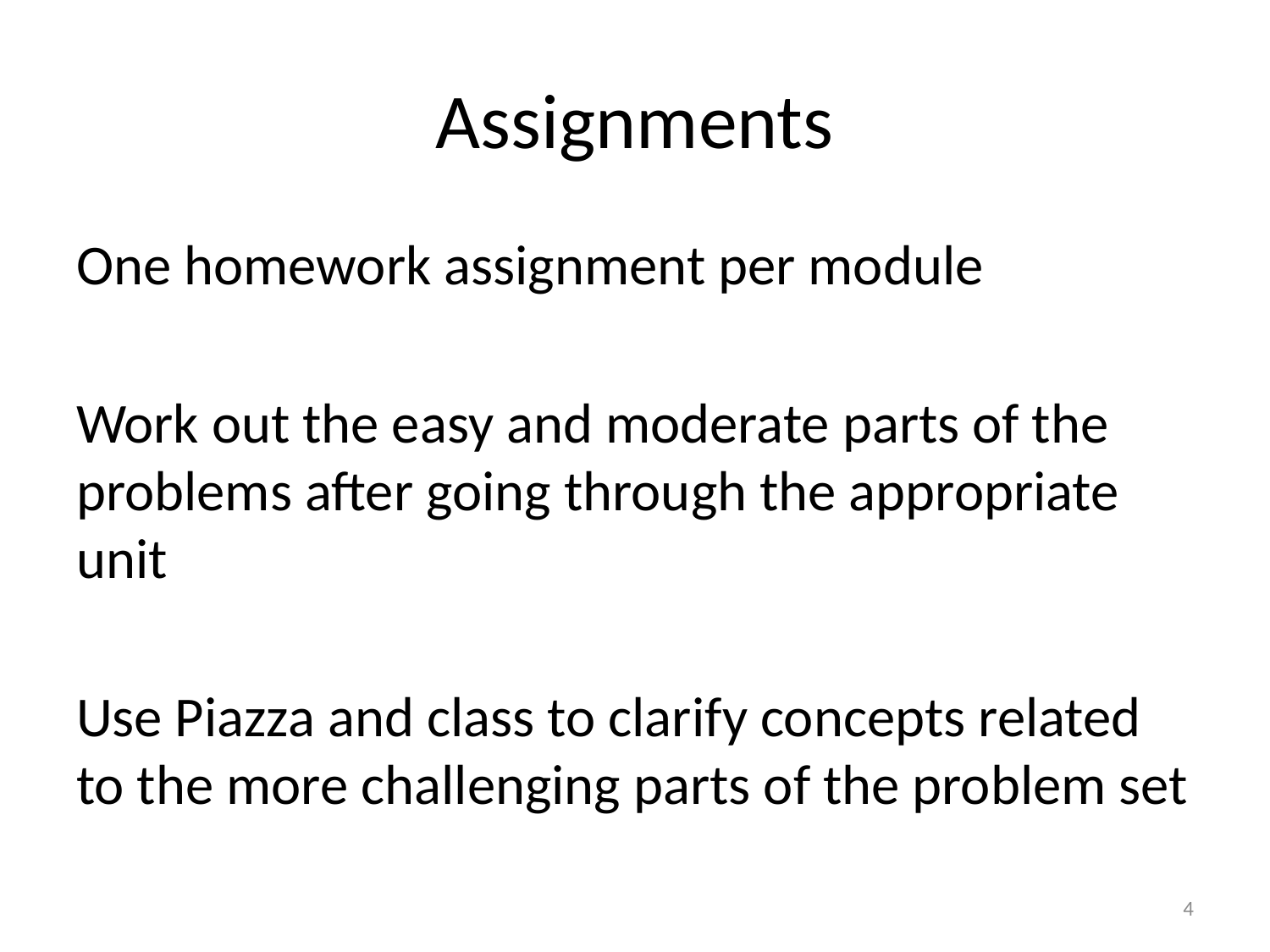

# Assignments
One homework assignment per module

Work out the easy and moderate parts of the problems after going through the appropriate unit

Use Piazza and class to clarify concepts related to the more challenging parts of the problem set

4